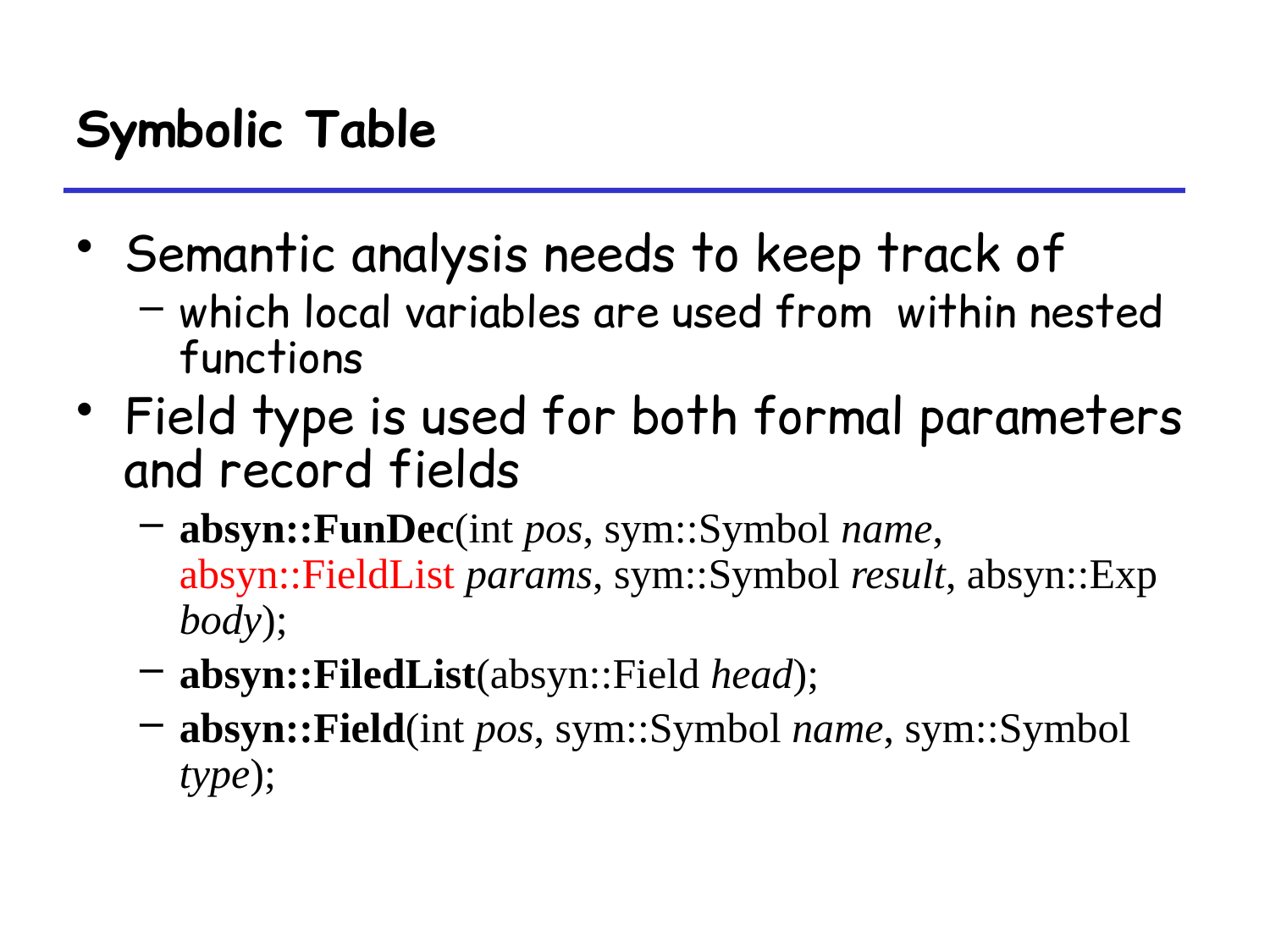

# Symbolic Table
Semantic analysis needs to keep track of
which local variables are used from  within nested functions
Field type is used for both formal parameters and record fields
absyn::FunDec(int pos, sym::Symbol name, absyn::FieldList params, sym::Symbol result, absyn::Exp body);
absyn::FiledList(absyn::Field head);
absyn::Field(int pos, sym::Symbol name, sym::Symbol type);

35